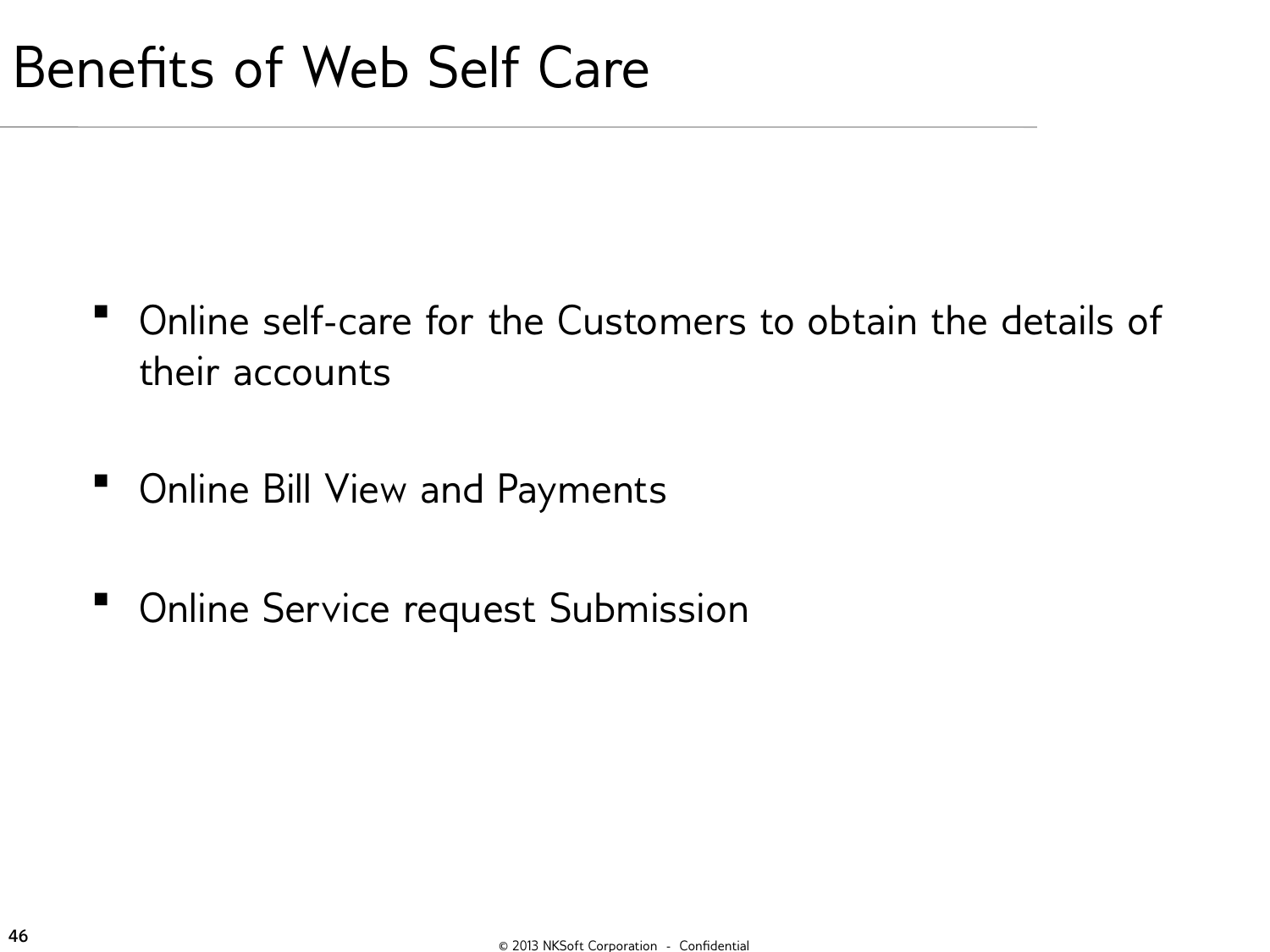

Benefits of Web Self Care
Online self-care for the Customers to obtain the details of their accounts

Online Bill View and Payments

Online Service request Submission